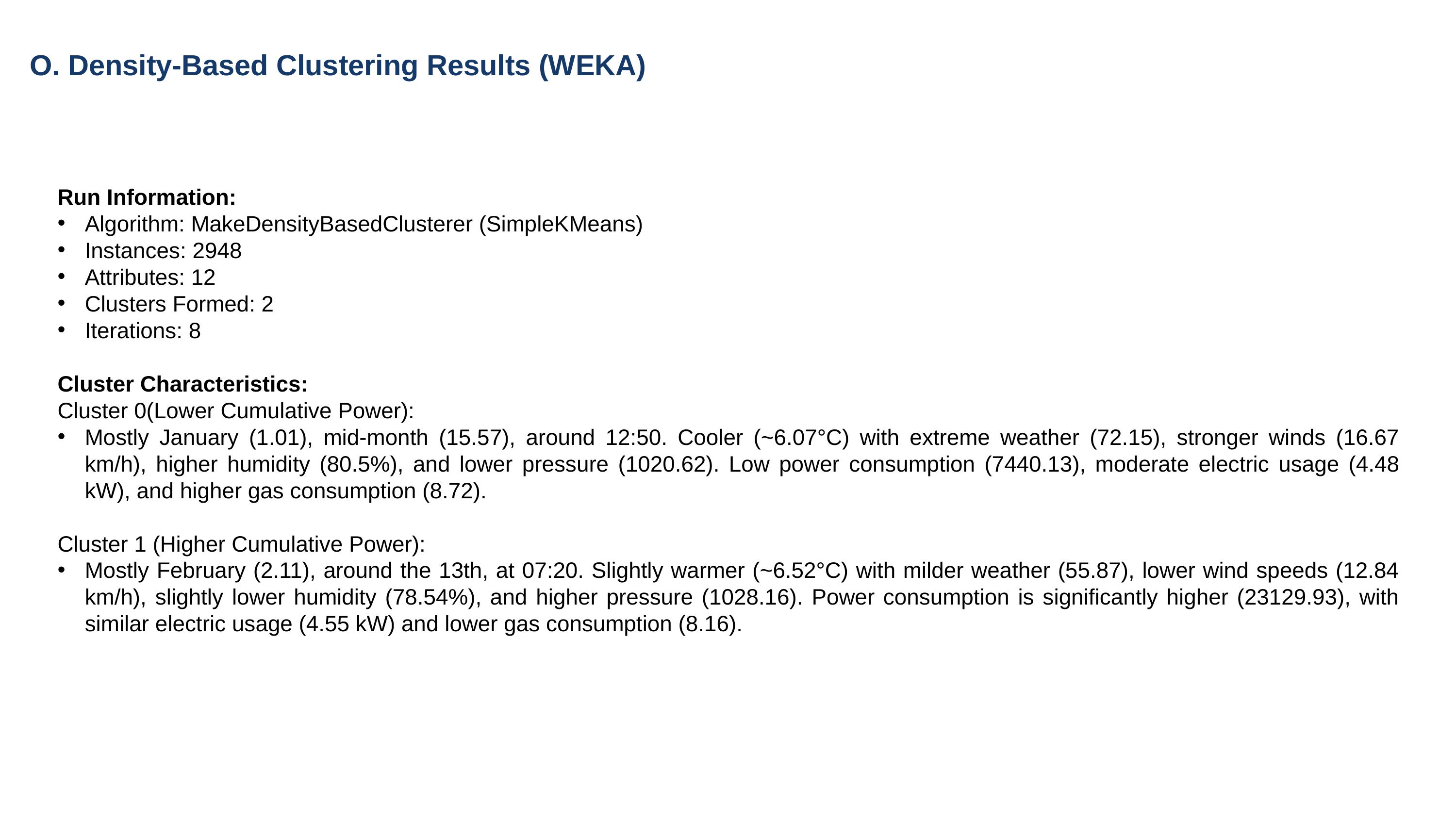

O. Density-Based Clustering Results (WEKA)
Run Information:
Algorithm: MakeDensityBasedClusterer (SimpleKMeans)
Instances: 2948
Attributes: 12
Clusters Formed: 2
Iterations: 8

Cluster Characteristics:
Cluster 0(Lower Cumulative Power):
Mostly January (1.01), mid-month (15.57), around 12:50. Cooler (~6.07°C) with extreme weather (72.15), stronger winds (16.67 km/h), higher humidity (80.5%), and lower pressure (1020.62). Low power consumption (7440.13), moderate electric usage (4.48 kW), and higher gas consumption (8.72).

Cluster 1 (Higher Cumulative Power):
Mostly February (2.11), around the 13th, at 07:20. Slightly warmer (~6.52°C) with milder weather (55.87), lower wind speeds (12.84 km/h), slightly lower humidity (78.54%), and higher pressure (1028.16). Power consumption is significantly higher (23129.93), with similar electric usage (4.55 kW) and lower gas consumption (8.16).